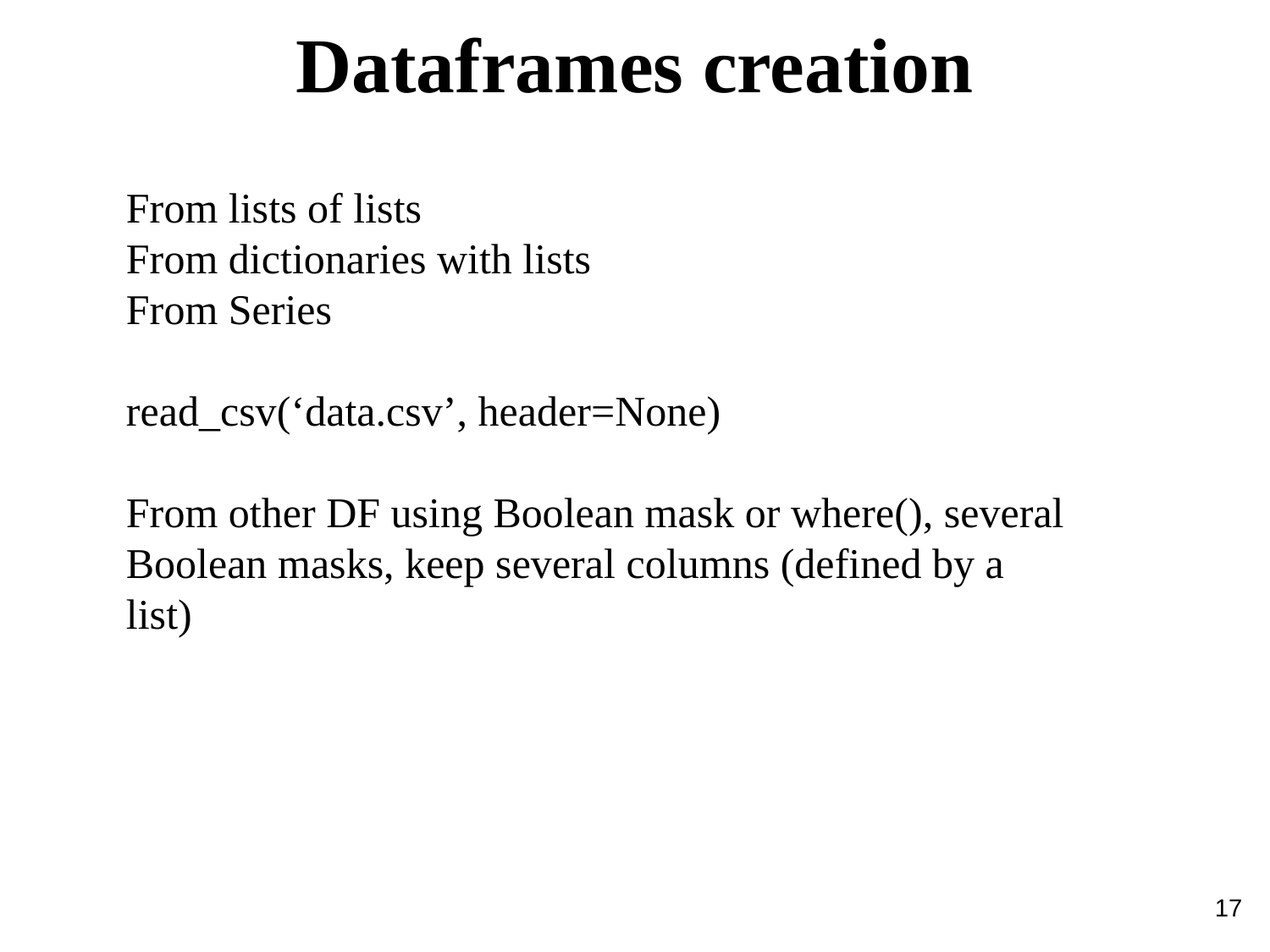

Dataframes creation
From lists of lists
From dictionaries with lists
From Series

read_csv(‘data.csv’, header=None)

From other DF using Boolean mask or where(), several Boolean masks, keep several columns (defined by a list)
17